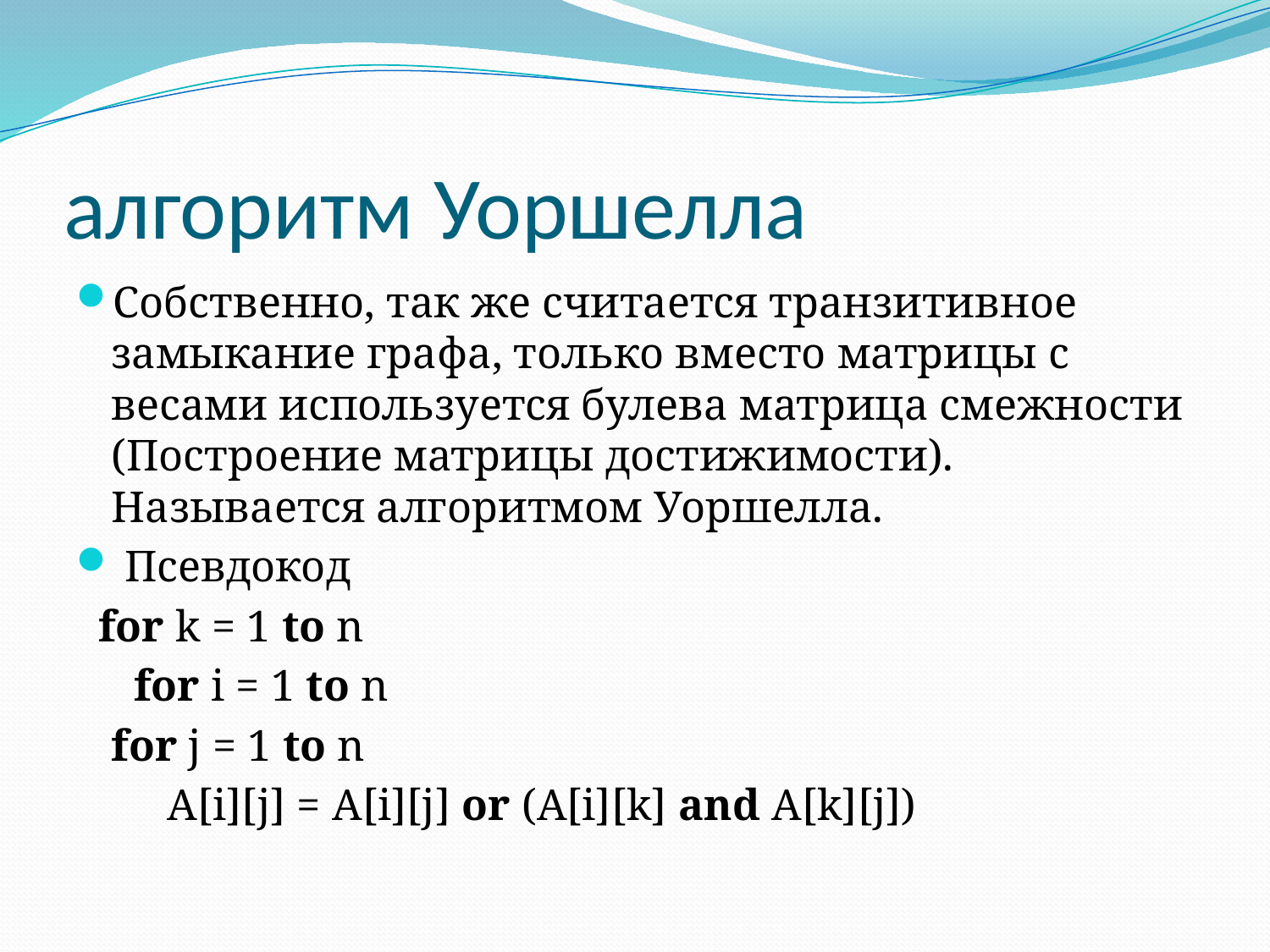

# алгоритм Уоршелла
Собственно, так же считается транзитивное замыкание графа, только вместо матрицы с весами используется булева матрица смежности (Построение матрицы достижимости). Называется алгоритмом Уоршелла.
 Псевдокод
  for k = 1 to n
	  for i = 1 to n
		for j = 1 to n
		     A[i][j] = A[i][j] or (A[i][k] and A[k][j])